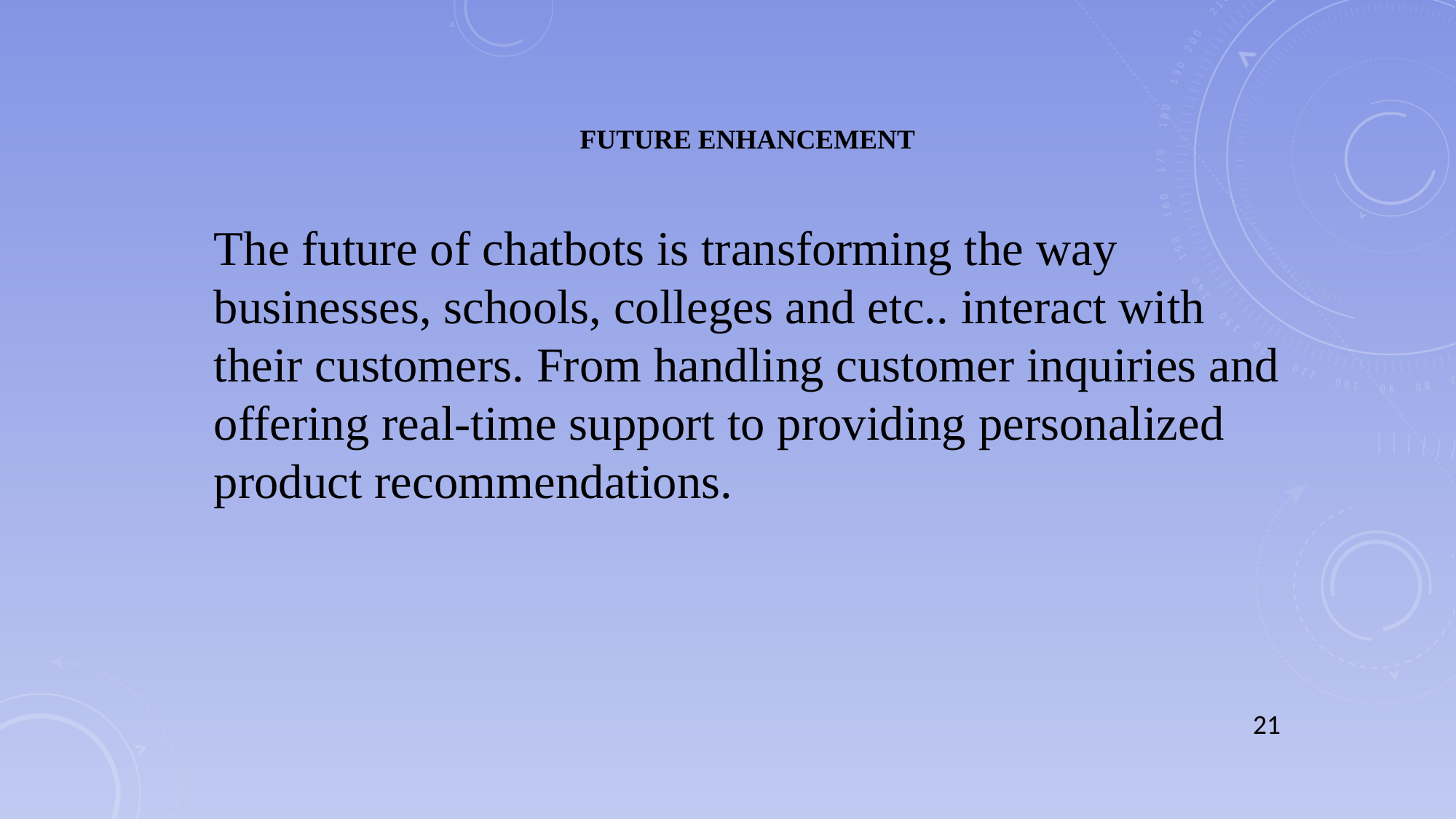

# FUTURE ENHANCEMENT

The future of chatbots is transforming the way businesses, schools, colleges and etc.. interact with their customers. From handling customer inquiries and offering real-time support to providing personalized product recommendations.

21